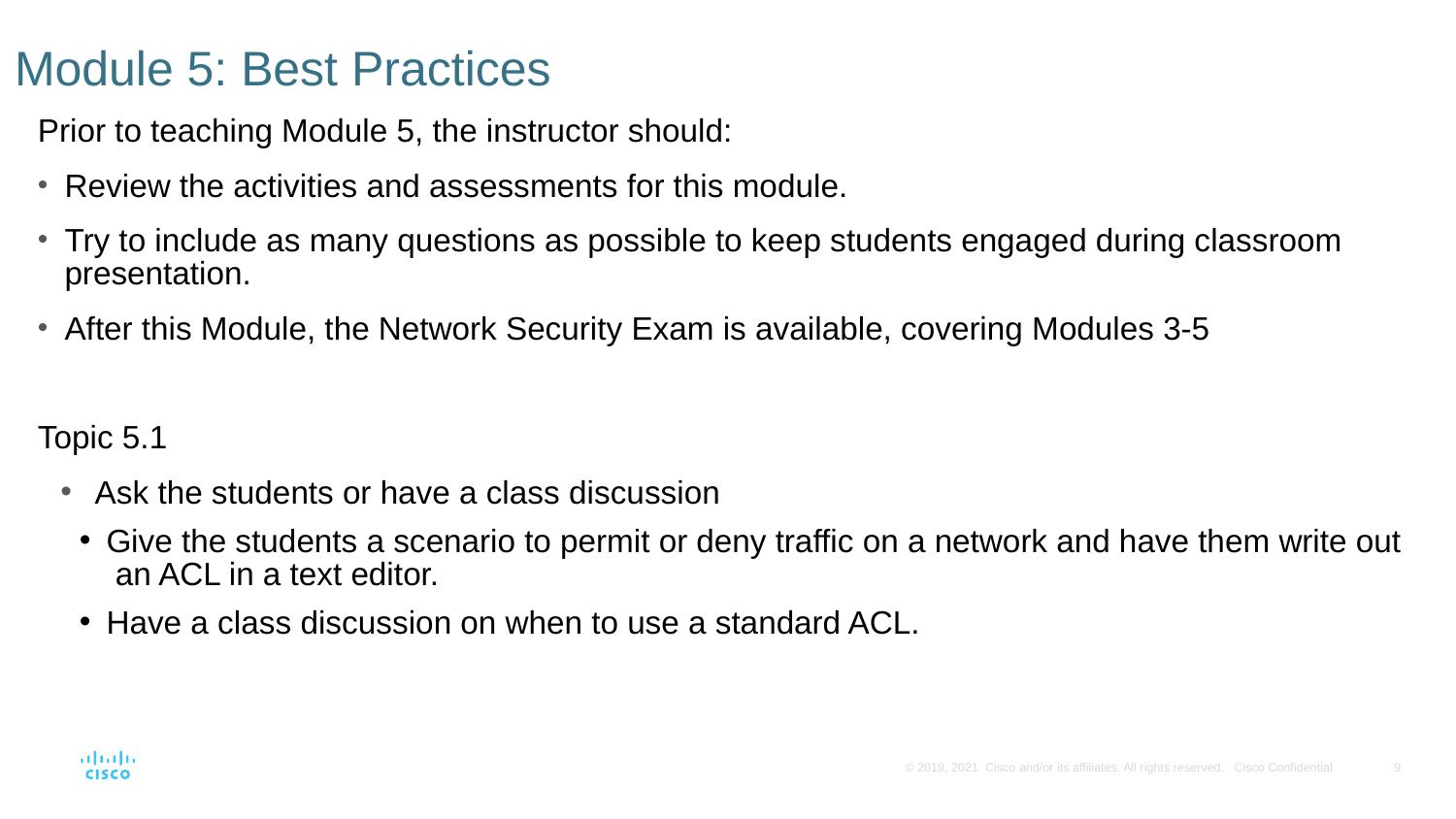

# Module 5: Best Practices
Prior to teaching Module 5, the instructor should:
Review the activities and assessments for this module.
Try to include as many questions as possible to keep students engaged during classroom presentation.
After this Module, the Network Security Exam is available, covering Modules 3-5

Topic 5.1
Ask the students or have a class discussion
Give the students a scenario to permit or deny traffic on a network and have them write out  an ACL in a text editor.
Have a class discussion on when to use a standard ACL.